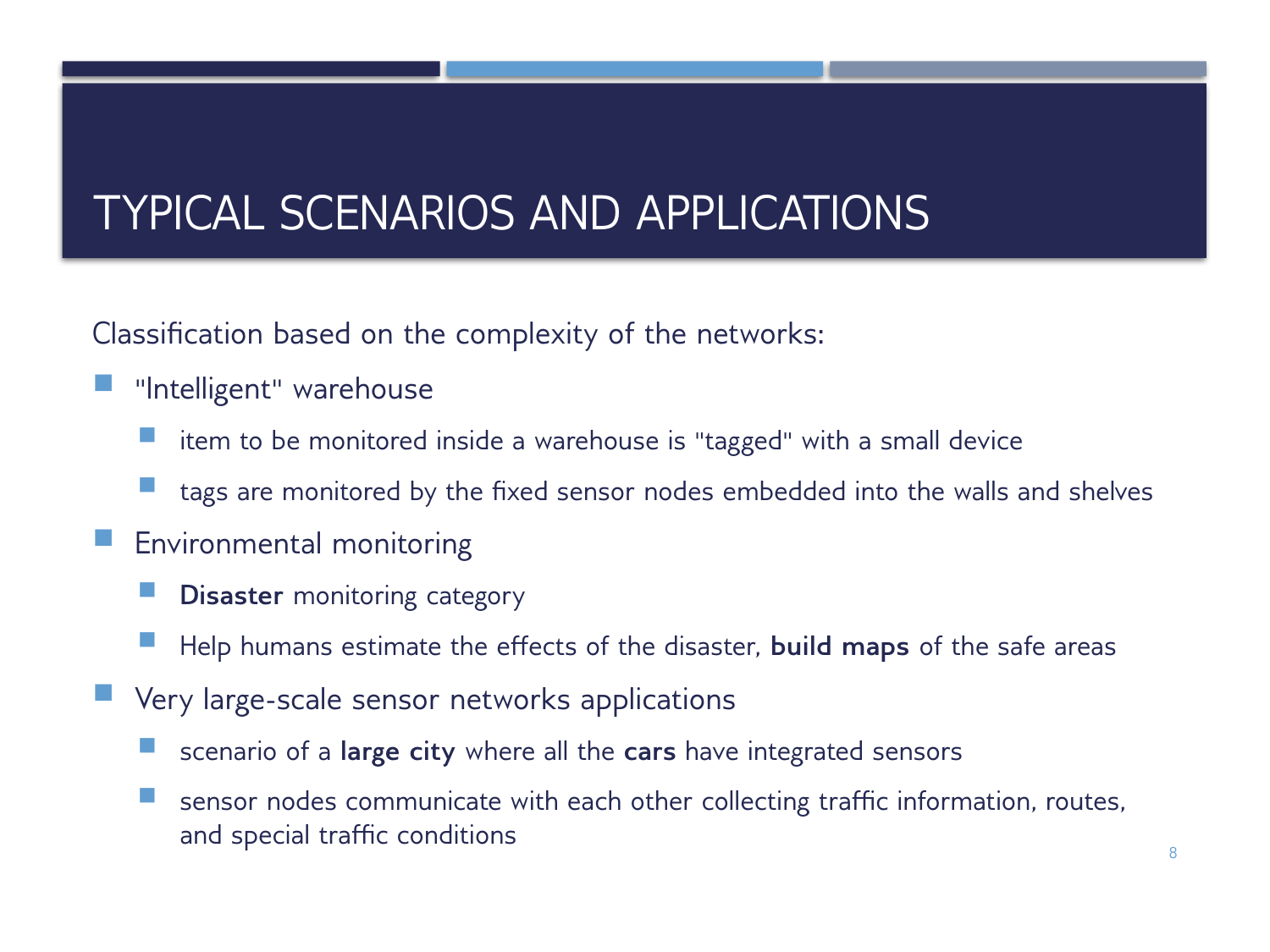

# Typical Scenarios and Applications
Classification based on the complexity of the networks:
"Intelligent" warehouse
item to be monitored inside a warehouse is "tagged" with a small device
tags are monitored by the fixed sensor nodes embedded into the walls and shelves
Environmental monitoring
Disaster monitoring category
Help humans estimate the effects of the disaster, build maps of the safe areas
Very large-scale sensor networks applications
scenario of a large city where all the cars have integrated sensors
sensor nodes communicate with each other collecting traffic information, routes, and special traffic conditions
8